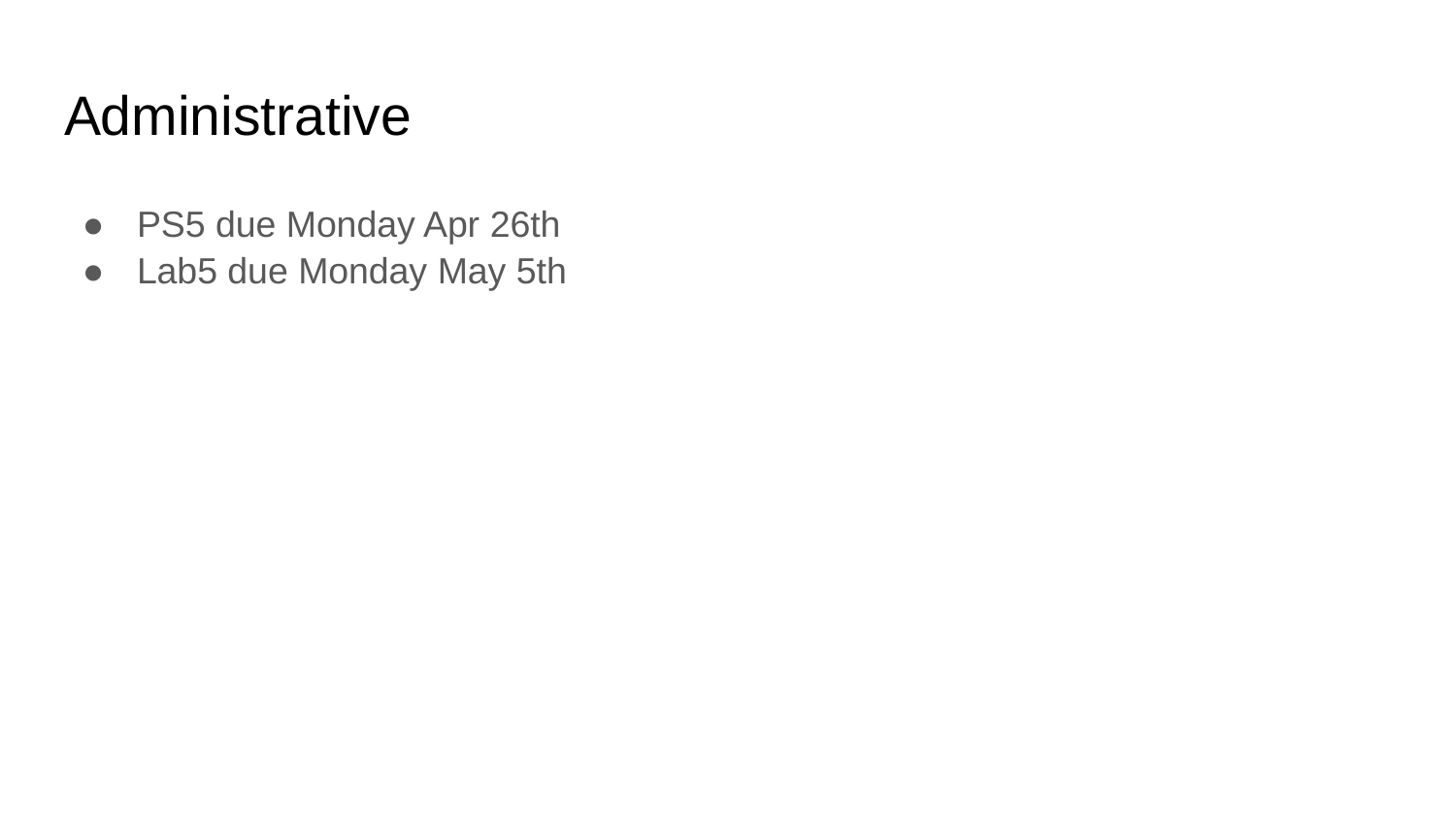

# Administrative
PS5 due Monday Apr 26th
Lab5 due Monday May 5th